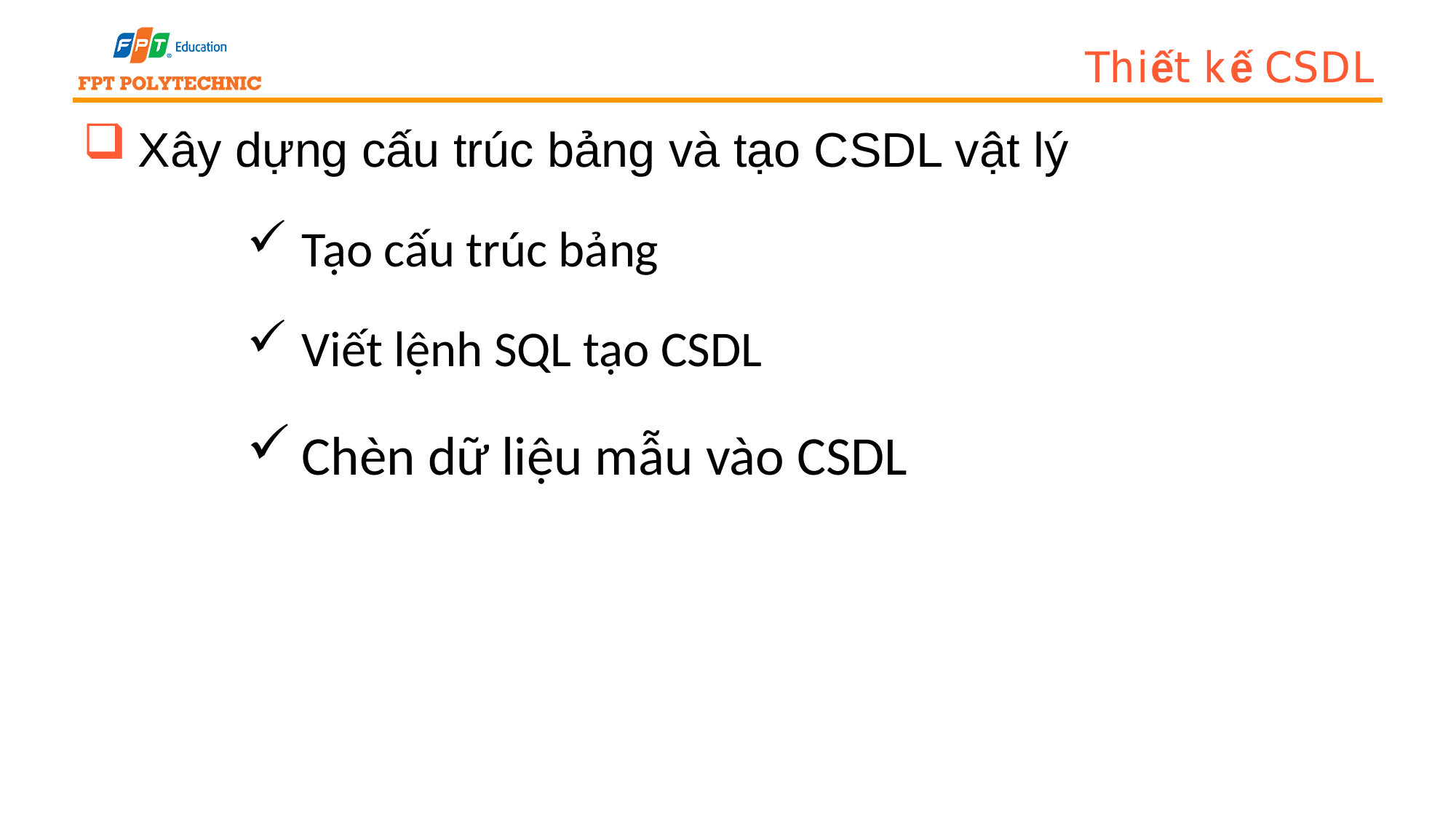

# Thiết kế CSDL
Xây dựng cấu trúc bảng và tạo CSDL vật lý
Tạo cấu trúc bảng
Viết lệnh SQL tạo CSDL
Chèn dữ liệu mẫu vào CSDL